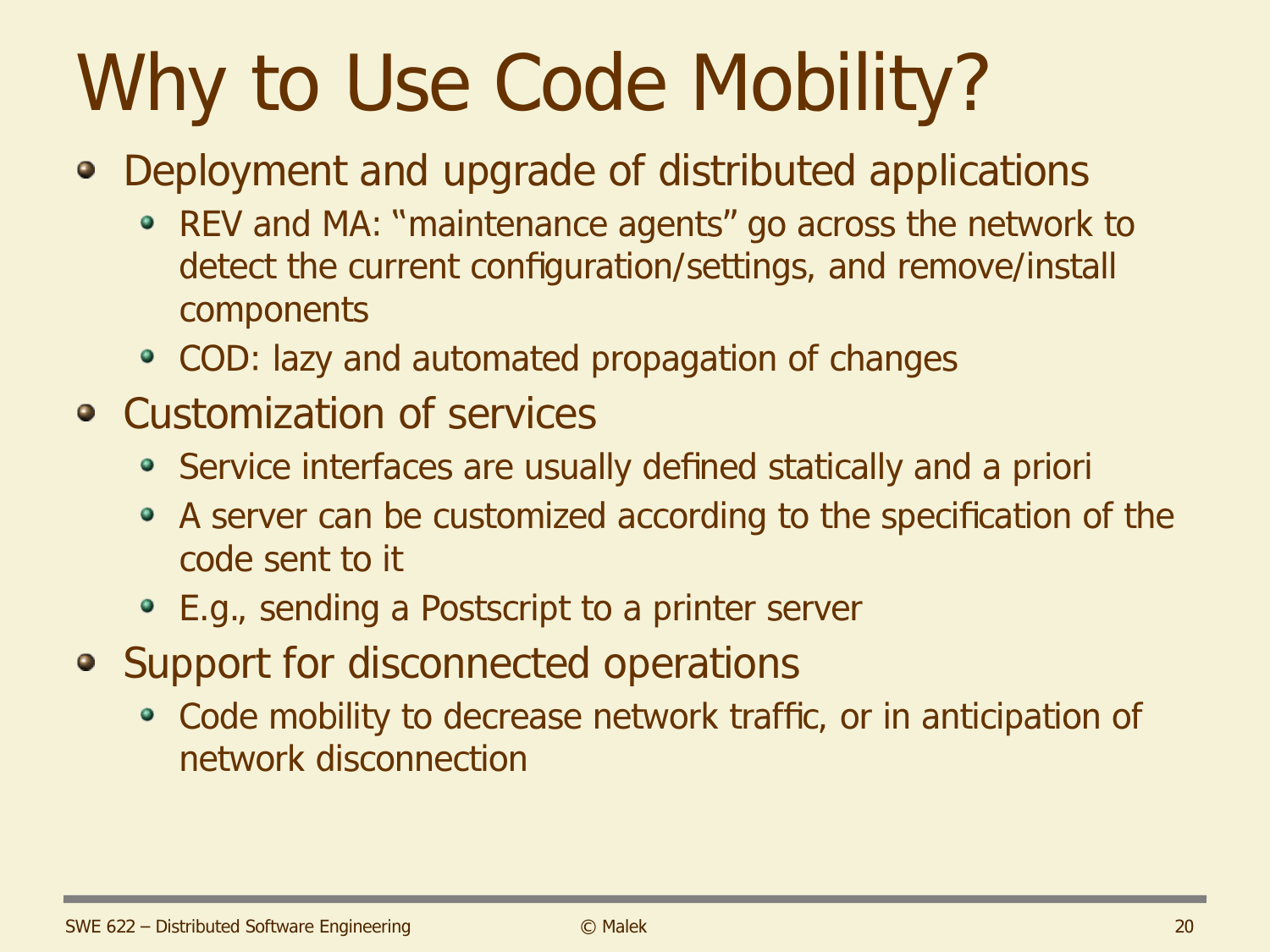

# Why to Use Code Mobility?
Deployment and upgrade of distributed applications
REV and MA: “maintenance agents” go across the network to detect the current configuration/settings, and remove/install components
COD: lazy and automated propagation of changes
Customization of services
Service interfaces are usually defined statically and a priori
A server can be customized according to the specification of the code sent to it
E.g., sending a Postscript to a printer server
Support for disconnected operations
Code mobility to decrease network traffic, or in anticipation of network disconnection
SWE 622 – Distributed Software Engineering
© Malek
20